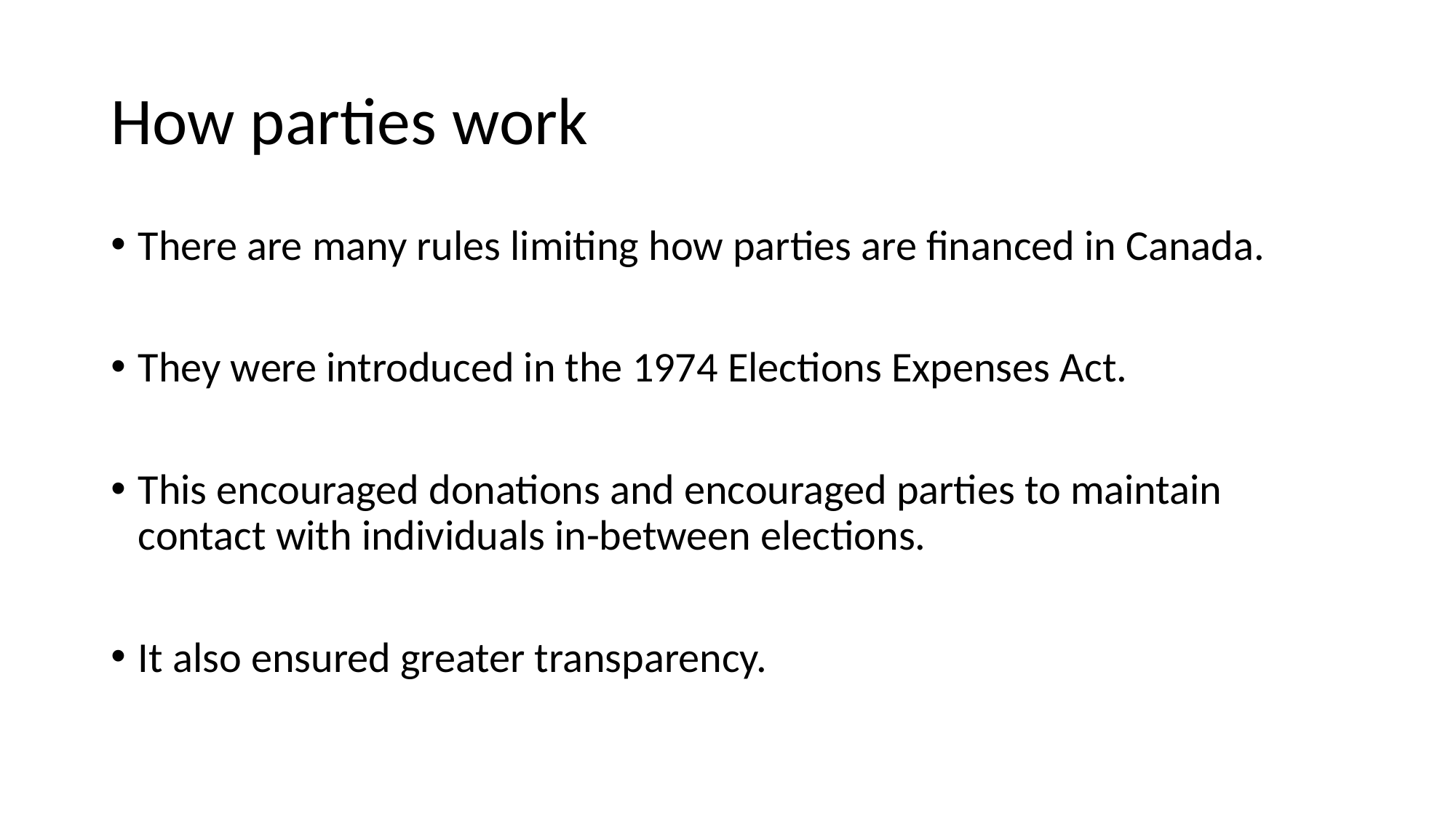

# How parties work
There are many rules limiting how parties are financed in Canada.

They were introduced in the 1974 Elections Expenses Act.

This encouraged donations and encouraged parties to maintain contact with individuals in-between elections.

It also ensured greater transparency.